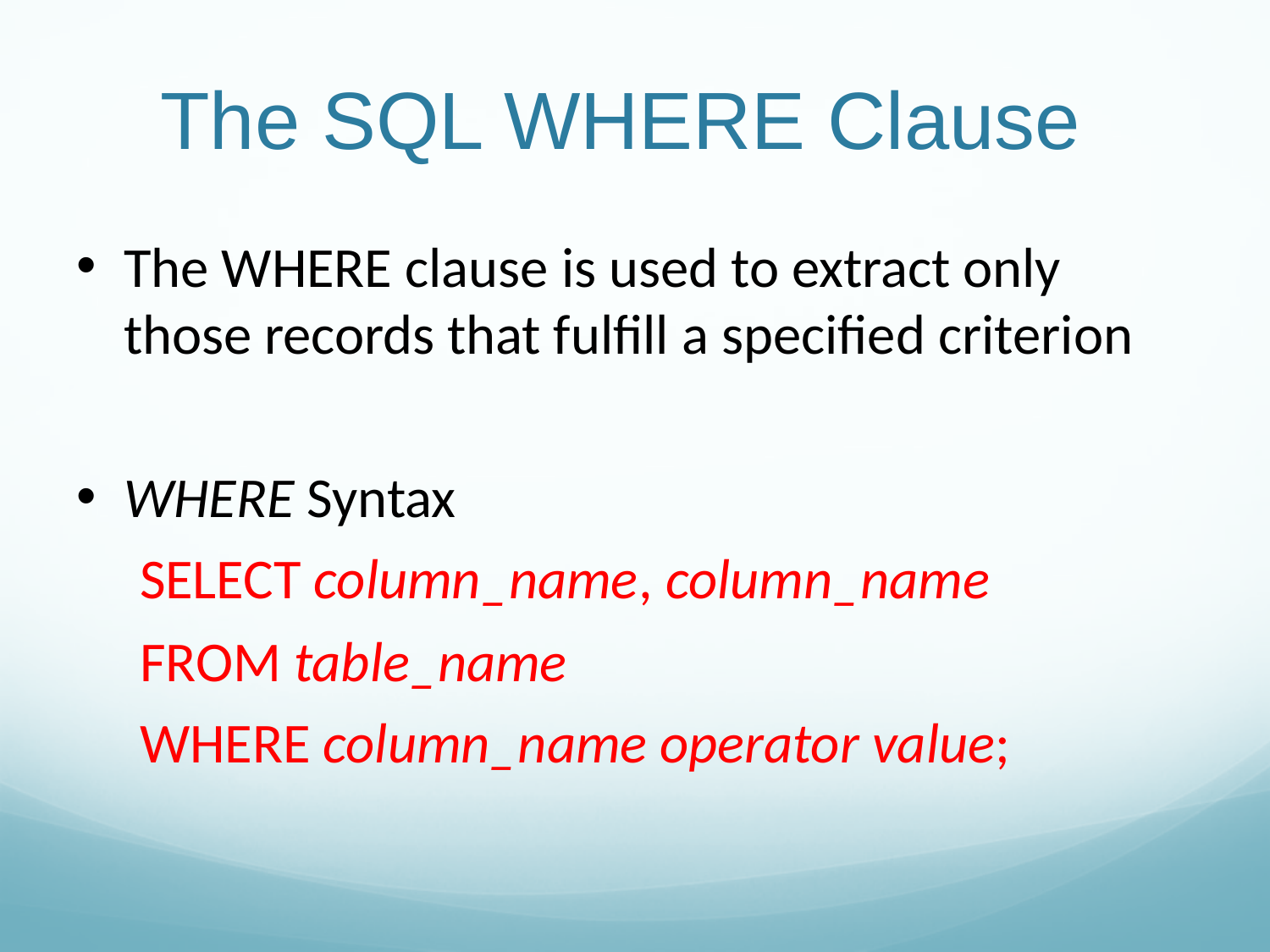

# The SQL WHERE Clause
The WHERE clause is used to extract only  those records that fulﬁll a speciﬁed criterion

WHERE Syntax
SELECT column_name, column_name
FROM table_name
WHERE column_name operator value;